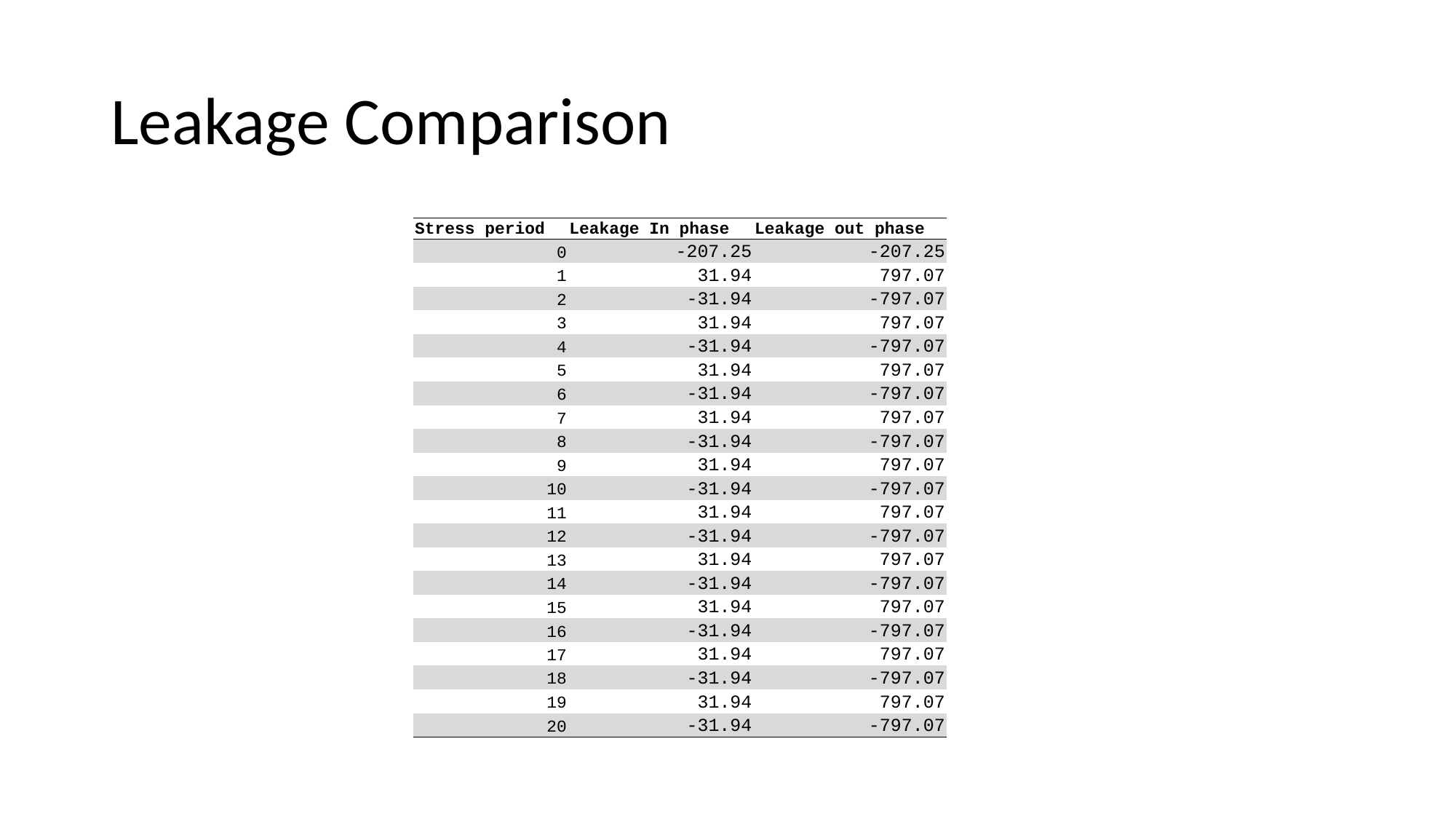

# Leakage Comparison
| Stress period | Leakage In phase | Leakage out phase |
| --- | --- | --- |
| 0 | -207.25 | -207.25 |
| 1 | 31.94 | 797.07 |
| 2 | -31.94 | -797.07 |
| 3 | 31.94 | 797.07 |
| 4 | -31.94 | -797.07 |
| 5 | 31.94 | 797.07 |
| 6 | -31.94 | -797.07 |
| 7 | 31.94 | 797.07 |
| 8 | -31.94 | -797.07 |
| 9 | 31.94 | 797.07 |
| 10 | -31.94 | -797.07 |
| 11 | 31.94 | 797.07 |
| 12 | -31.94 | -797.07 |
| 13 | 31.94 | 797.07 |
| 14 | -31.94 | -797.07 |
| 15 | 31.94 | 797.07 |
| 16 | -31.94 | -797.07 |
| 17 | 31.94 | 797.07 |
| 18 | -31.94 | -797.07 |
| 19 | 31.94 | 797.07 |
| 20 | -31.94 | -797.07 |